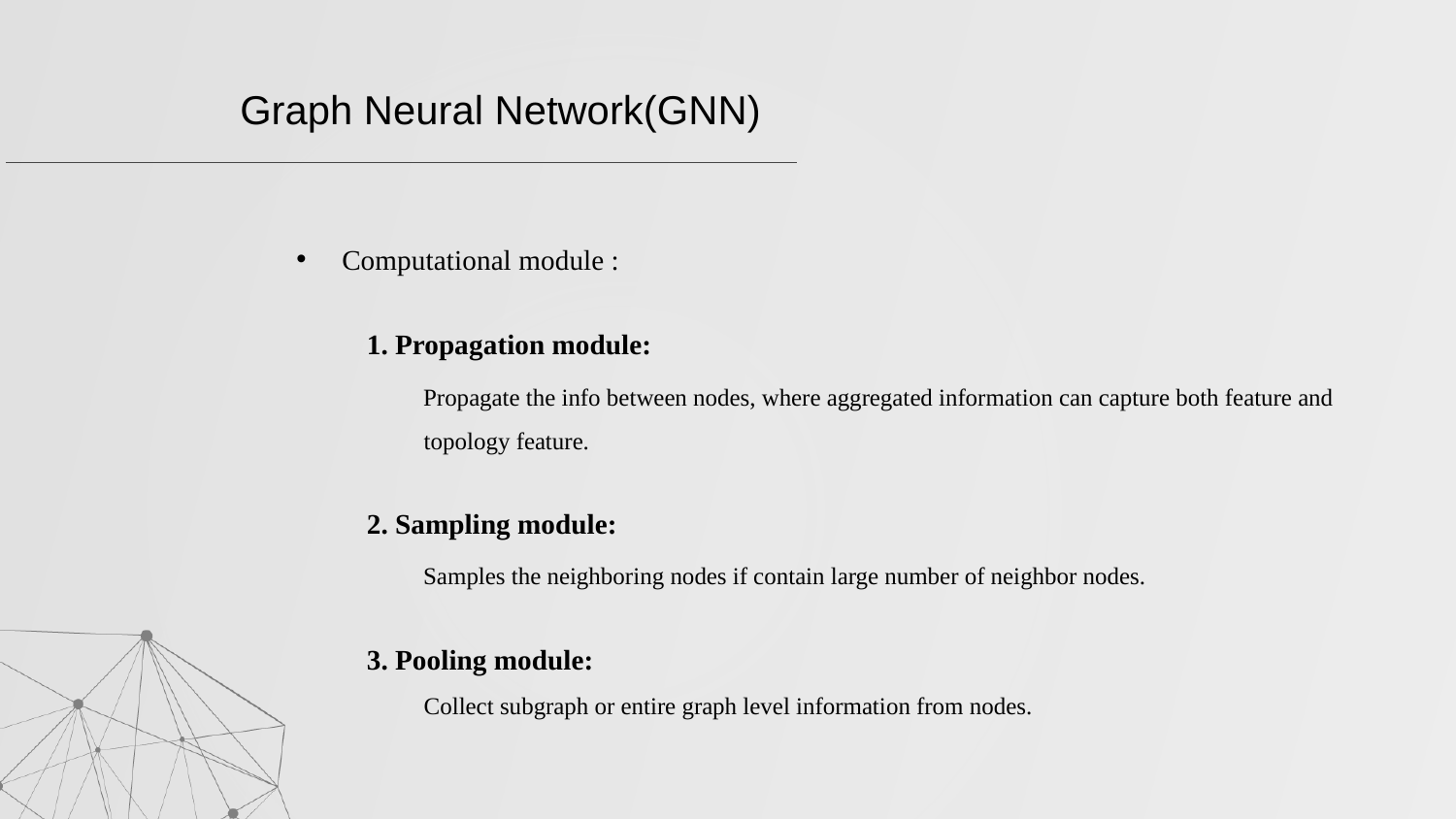

Graph Neural Network(GNN)
Computational module :
          1. Propagation module:
                  Propagate the info between nodes, where aggregated information can capture both feature and
                     topology feature.
          2. Sampling module:
                  Samples the neighboring nodes if contain large number of neighbor nodes.
          3. Pooling module:
                     Collect subgraph or entire graph level information from nodes.